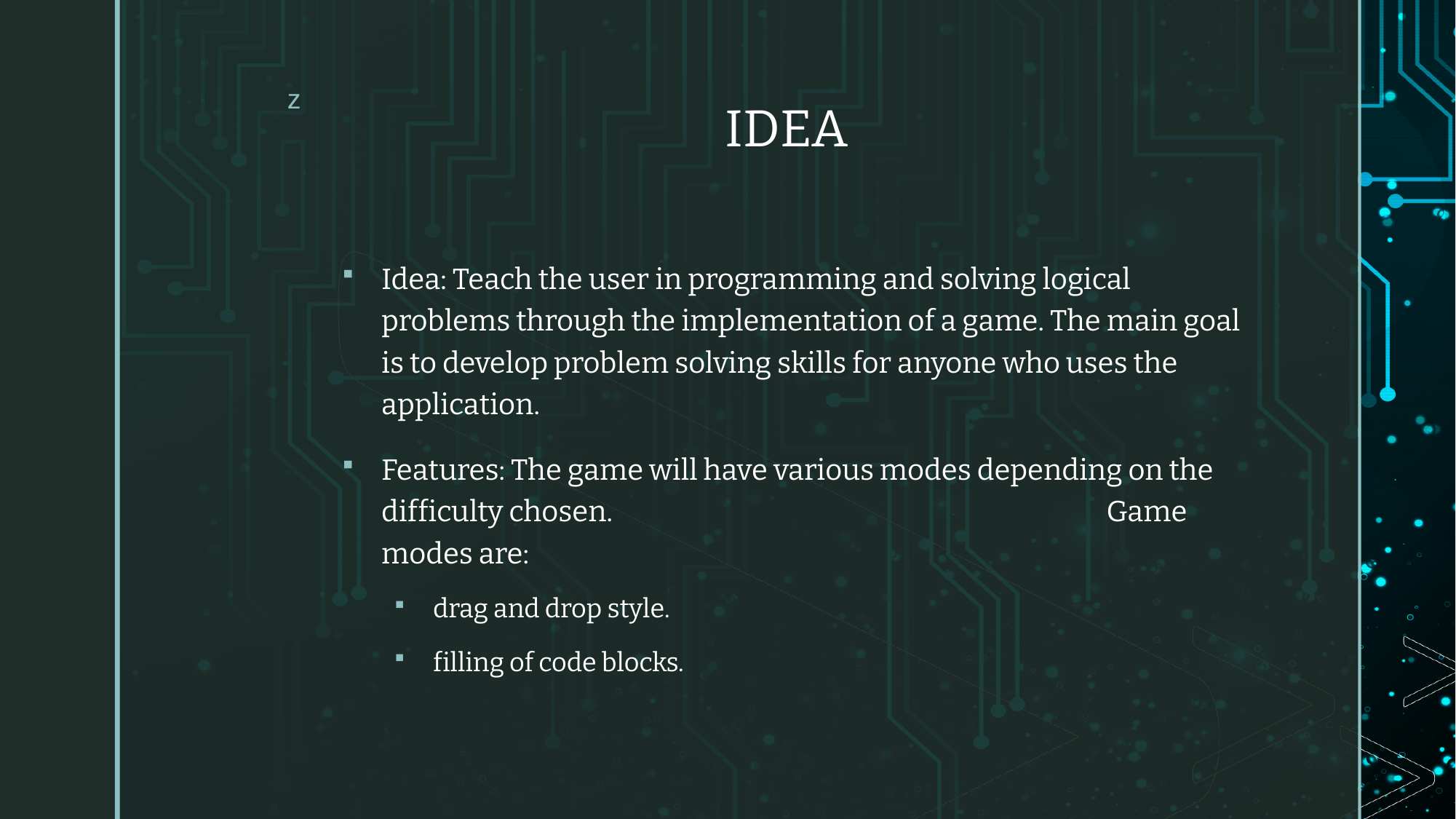

# IDEA
Idea: Teach the user in programming and solving logical problems through the implementation of a game. The main goal is to develop problem solving skills for anyone who uses the application.
Features: The game will have various modes depending on the difficulty chosen.                                                                                     Game modes are:
drag and drop style.
filling of code blocks.